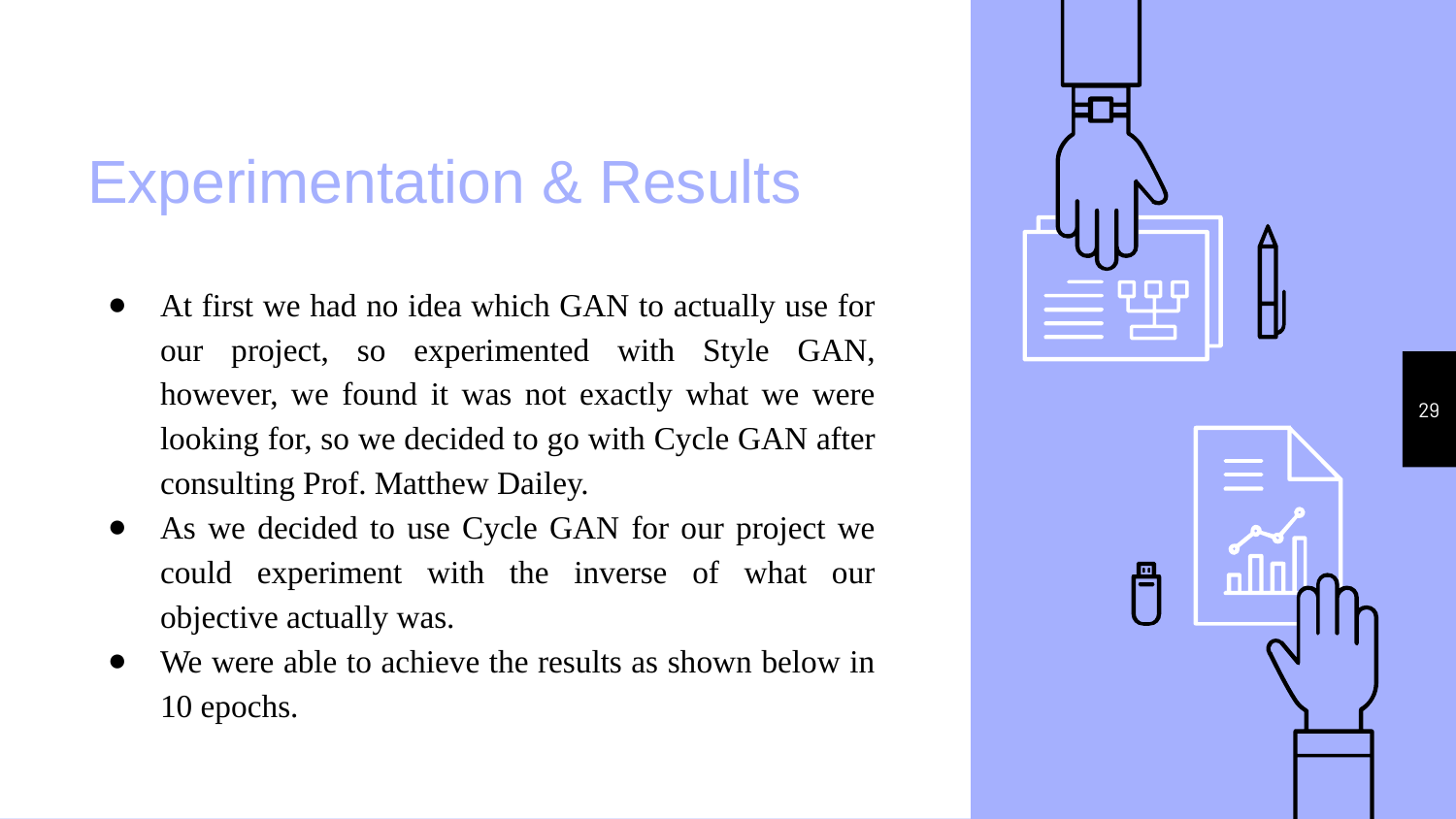

# Experimentation & Results
At first we had no idea which GAN to actually use for our project, so experimented with Style GAN, however, we found it was not exactly what we were looking for, so we decided to go with Cycle GAN after consulting Prof. Matthew Dailey.
As we decided to use Cycle GAN for our project we could experiment with the inverse of what our objective actually was.
We were able to achieve the results as shown below in 10 epochs.

29